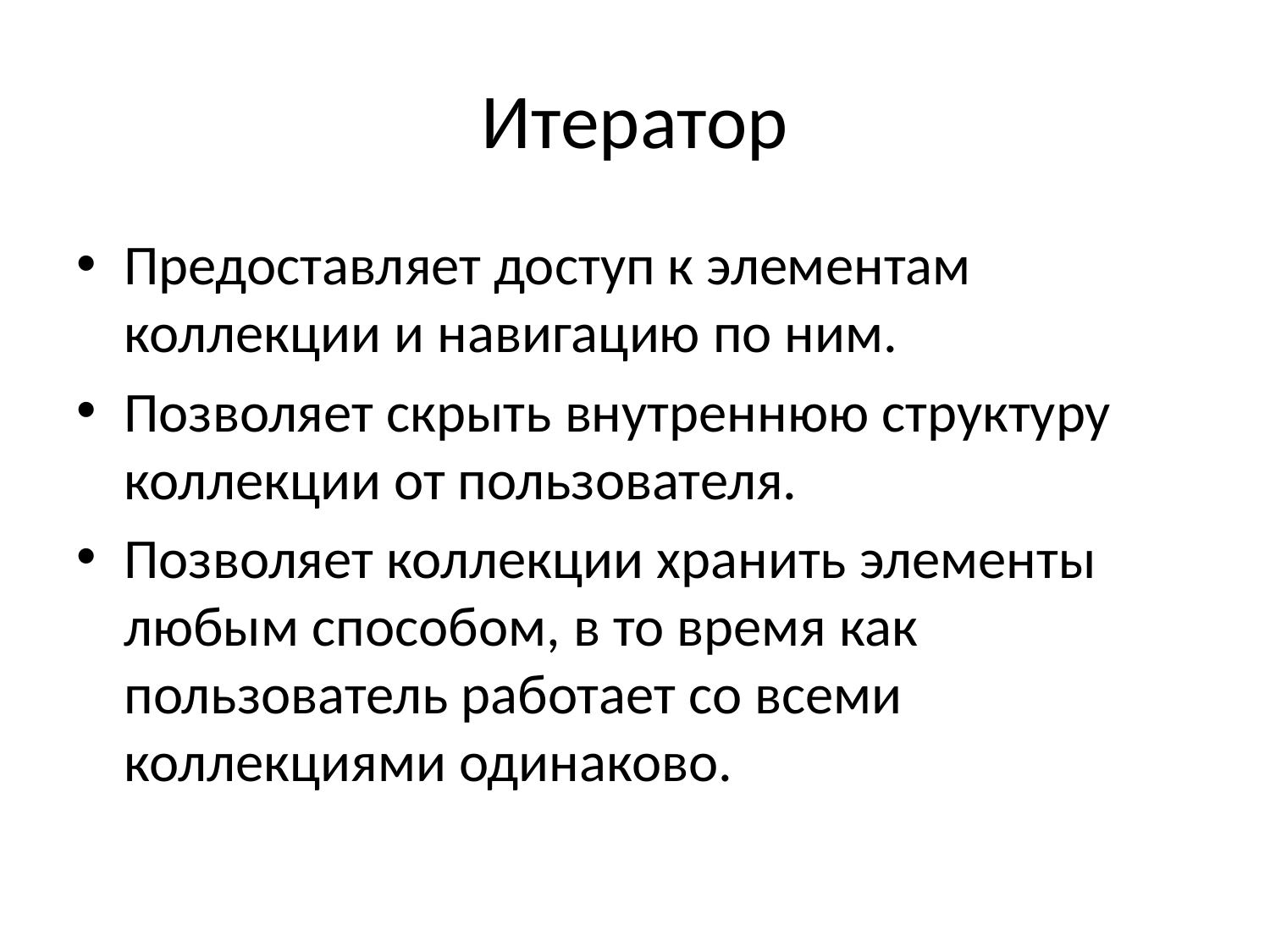

# Итератор
Предоставляет доступ к элементам коллекции и навигацию по ним.
Позволяет скрыть внутреннюю структуру коллекции от пользователя.
Позволяет коллекции хранить элементы любым способом, в то время как пользователь работает со всеми коллекциями одинаково.